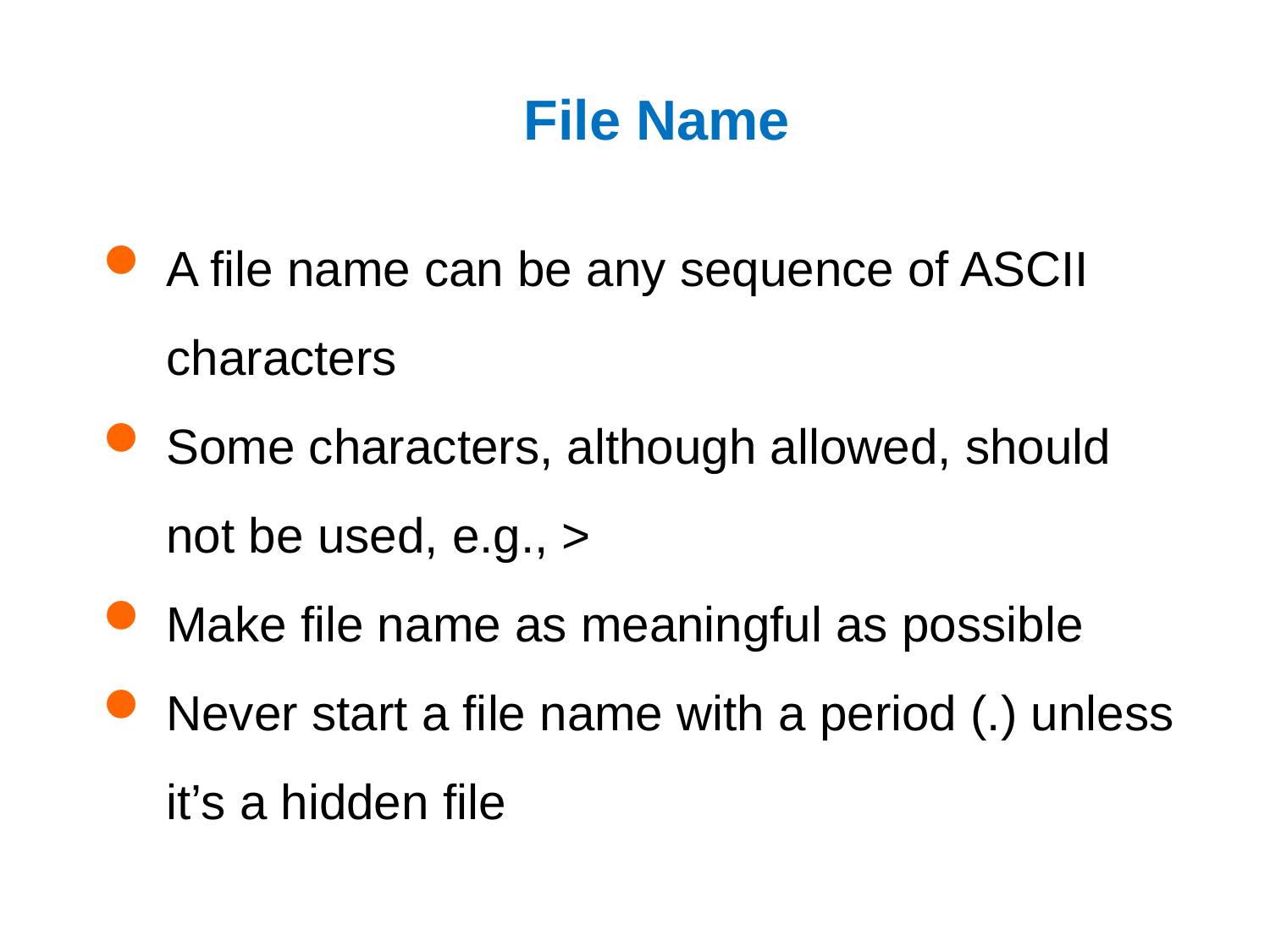

# File Name
A file name can be any sequence of ASCII characters
Some characters, although allowed, should not be used, e.g., >
Make file name as meaningful as possible
Never start a file name with a period (.) unless it’s a hidden file